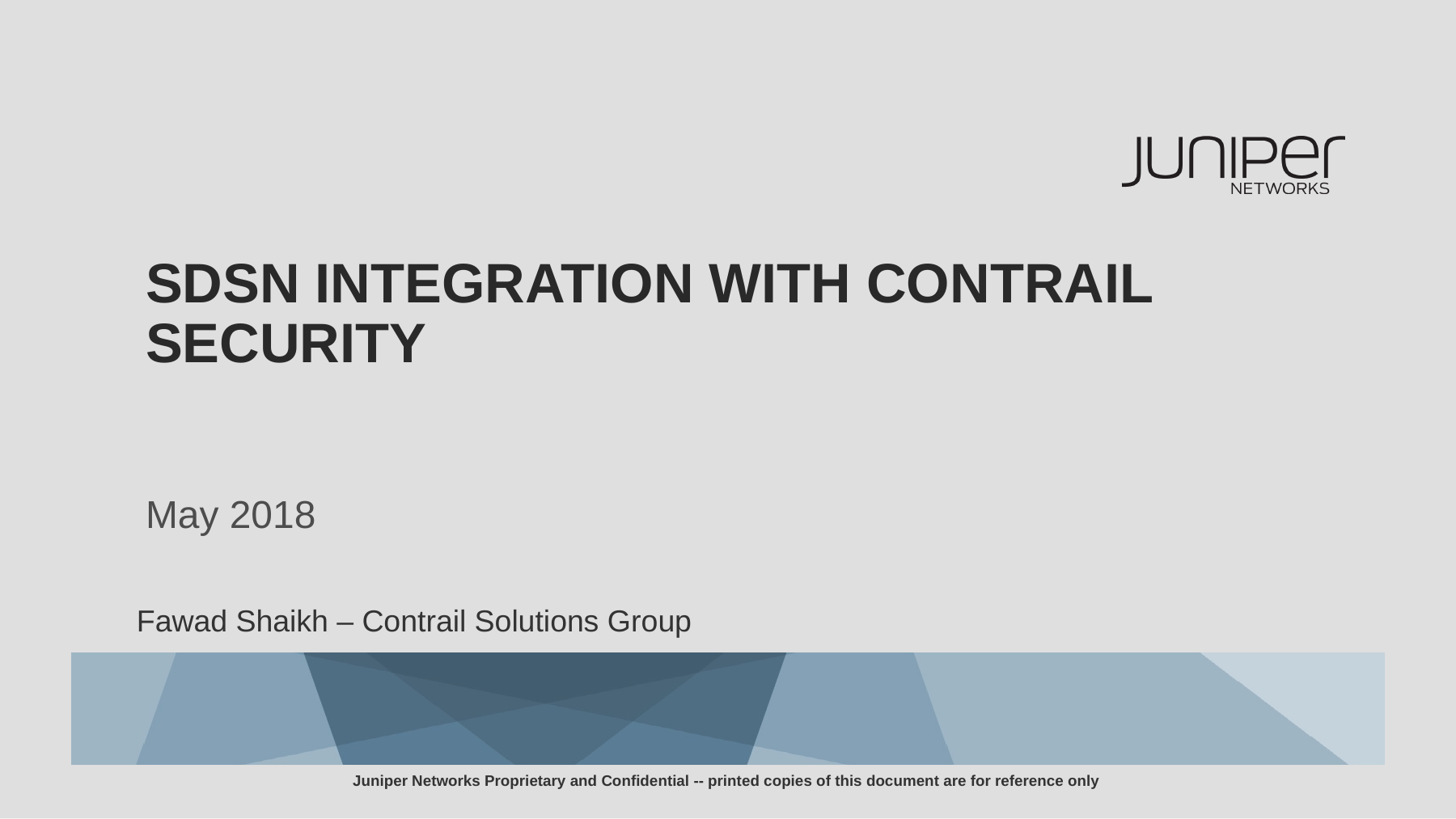

# SDSN Integration with Contrail Security

May 2018

Fawad Shaikh – Contrail Solutions Group
	Juniper Networks Proprietary and Confidential -- printed copies of this document are for reference only